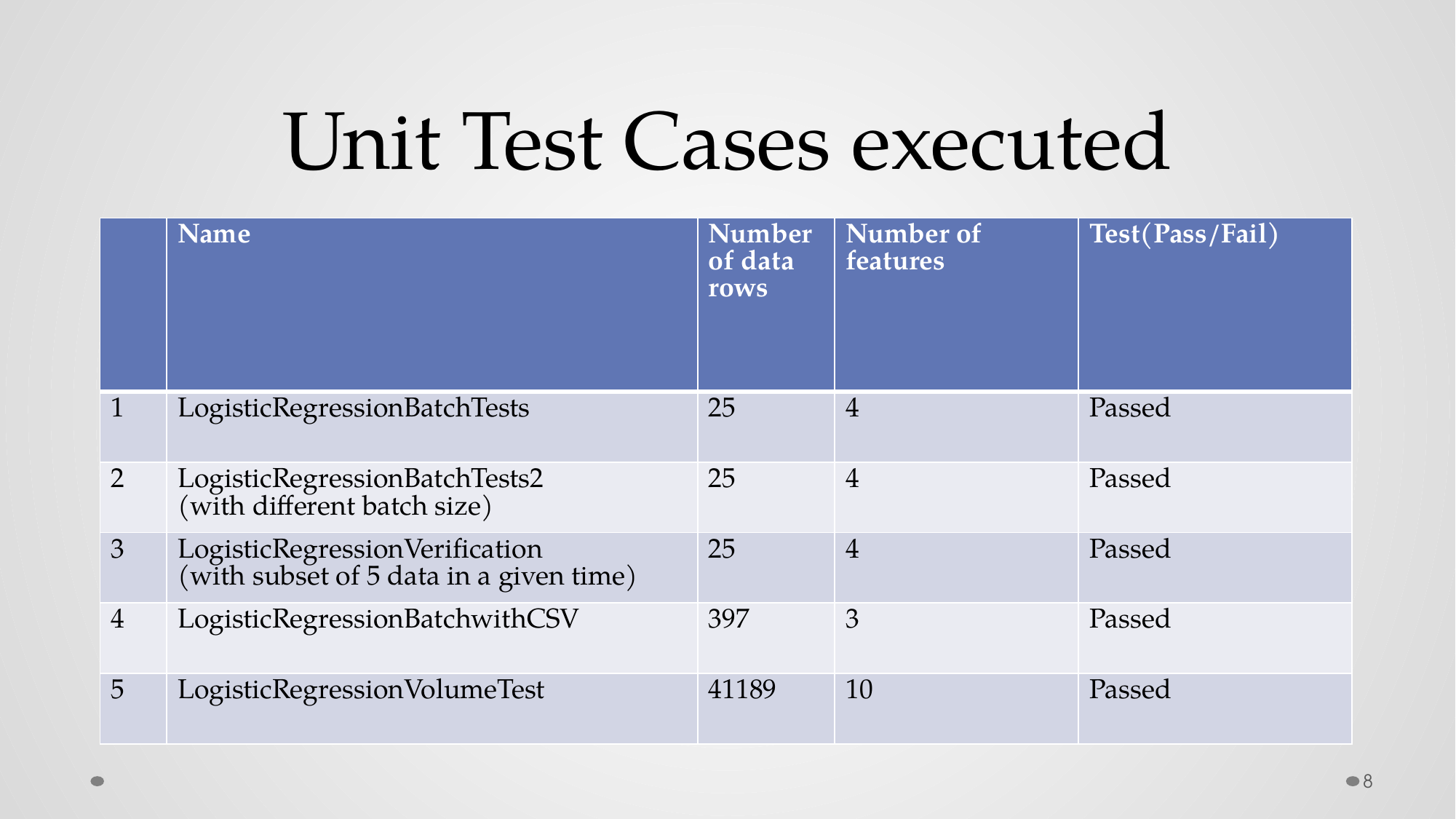

# Unit Test Cases executed
|  | Name | Number of data rows | Number of features | Test(Pass/Fail) |
| --- | --- | --- | --- | --- |
| 1 | LogisticRegressionBatchTests | 25 | 4 | Passed |
| 2 | LogisticRegressionBatchTests2 (with different batch size) | 25 | 4 | Passed |
| 3 | LogisticRegressionVerification (with subset of 5 data in a given time) | 25 | 4 | Passed |
| 4 | LogisticRegressionBatchwithCSV | 397 | 3 | Passed |
| 5 | LogisticRegressionVolumeTest | 41189 | 10 | Passed |
8